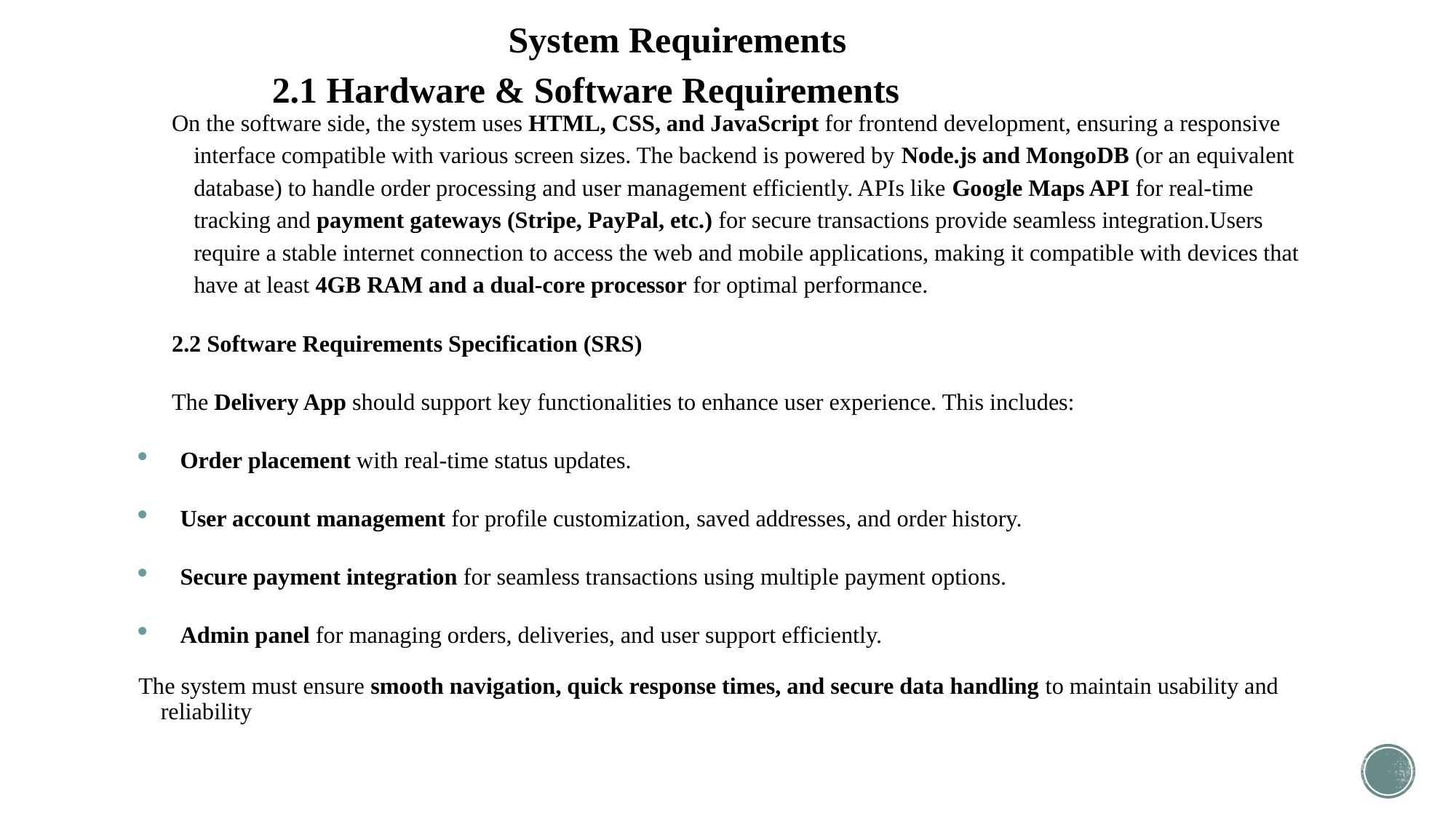

# System Requirements 2.1 Hardware & Software Requirements
On the software side, the system uses HTML, CSS, and JavaScript for frontend development, ensuring a responsive interface compatible with various screen sizes. The backend is powered by Node.js and MongoDB (or an equivalent database) to handle order processing and user management efficiently. APIs like Google Maps API for real-time tracking and payment gateways (Stripe, PayPal, etc.) for secure transactions provide seamless integration.Users require a stable internet connection to access the web and mobile applications, making it compatible with devices that have at least 4GB RAM and a dual-core processor for optimal performance.
2.2 Software Requirements Specification (SRS)
The Delivery App should support key functionalities to enhance user experience. This includes:
Order placement with real-time status updates.
User account management for profile customization, saved addresses, and order history.
Secure payment integration for seamless transactions using multiple payment options.
Admin panel for managing orders, deliveries, and user support efficiently.
The system must ensure smooth navigation, quick response times, and secure data handling to maintain usability and reliability